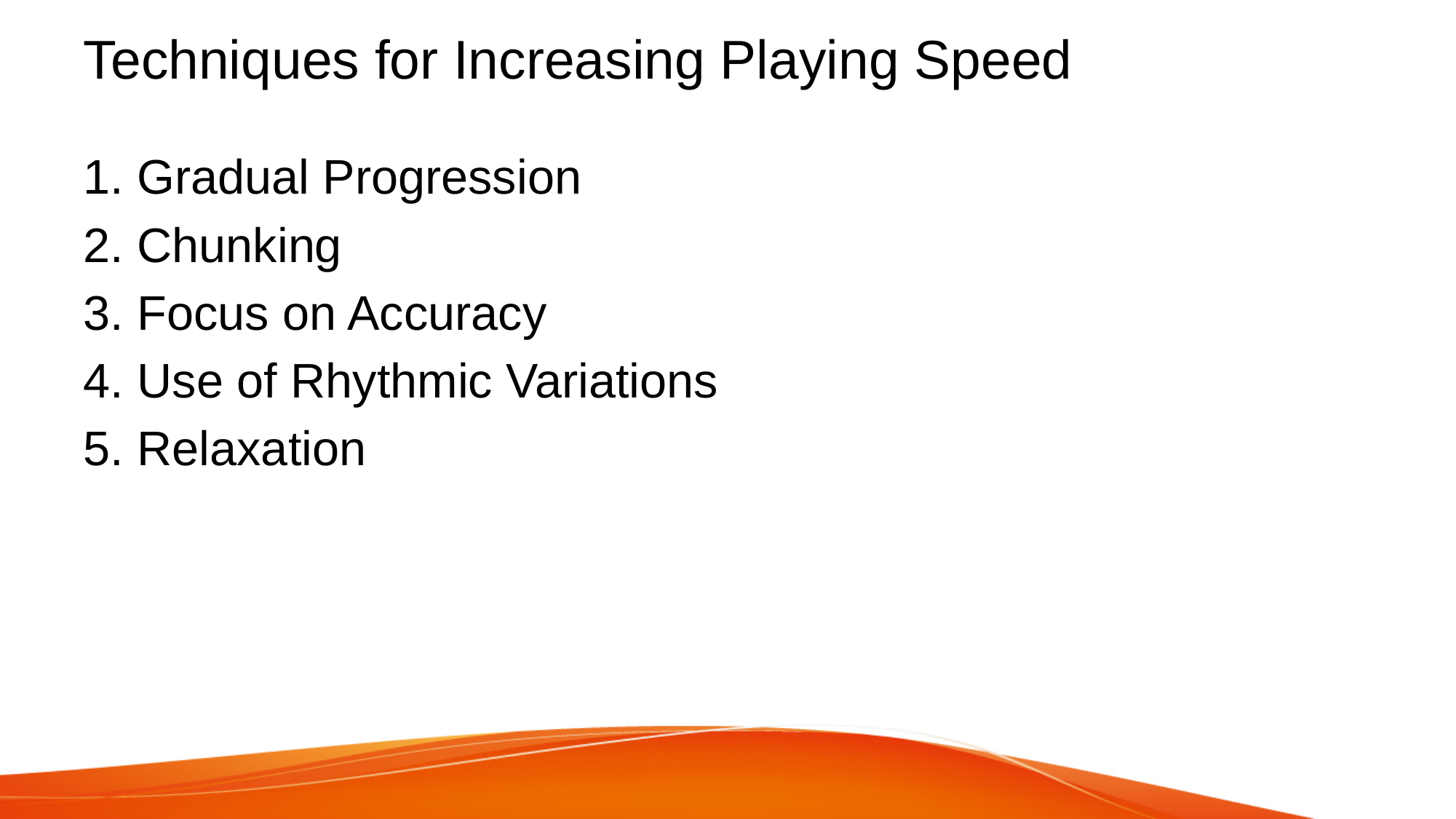

# Techniques for Increasing Playing Speed
1. Gradual Progression
2. Chunking
3. Focus on Accuracy
4. Use of Rhythmic Variations
5. Relaxation